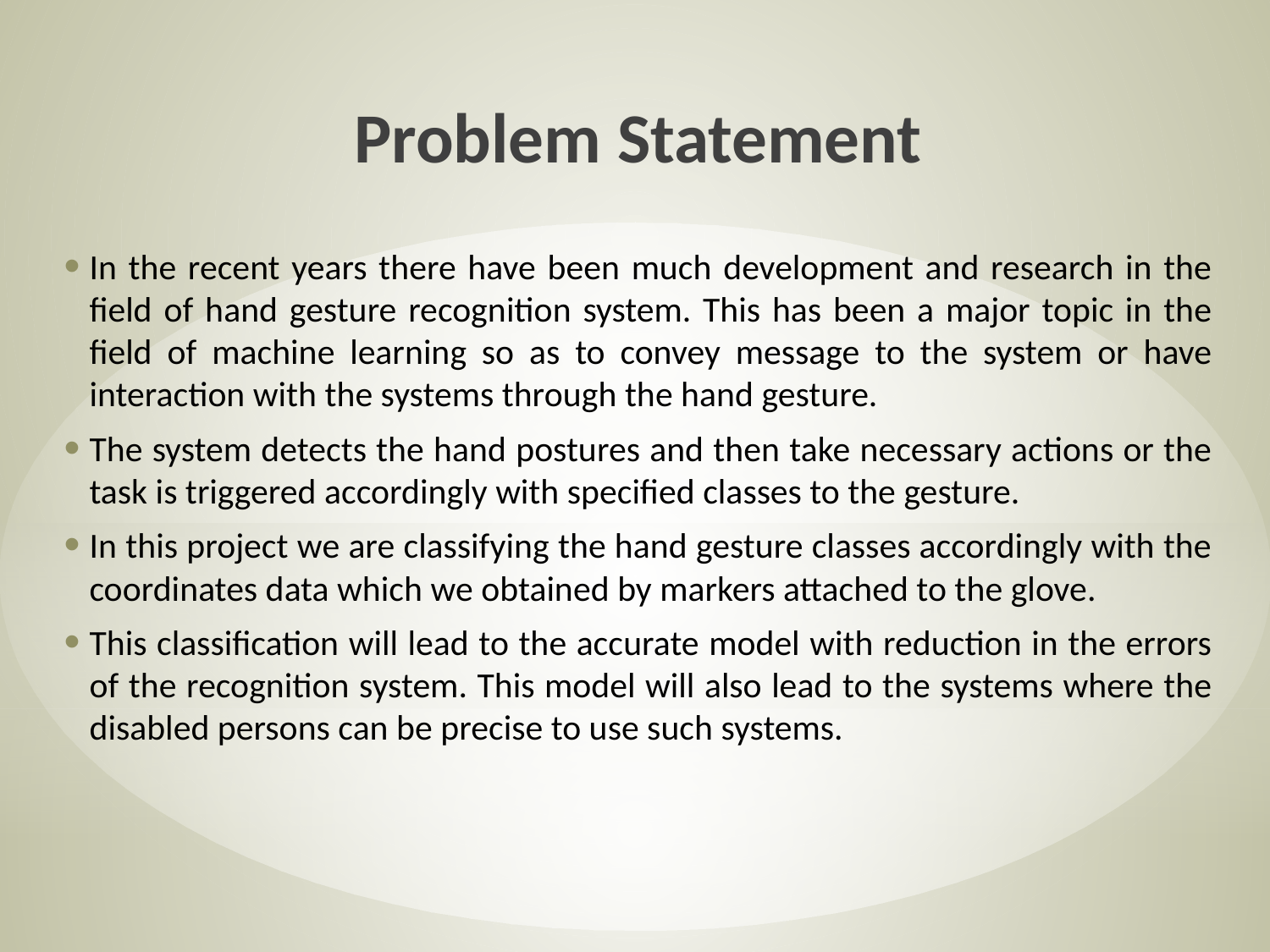

Problem Statement

In the recent years there have been much development and research in the field of hand gesture recognition system. This has been a major topic in the field of machine learning so as to convey message to the system or have interaction with the systems through the hand gesture.
The system detects the hand postures and then take necessary actions or the task is triggered accordingly with specified classes to the gesture.
In this project we are classifying the hand gesture classes accordingly with the coordinates data which we obtained by markers attached to the glove.
This classification will lead to the accurate model with reduction in the errors of the recognition system. This model will also lead to the systems where the disabled persons can be precise to use such systems.